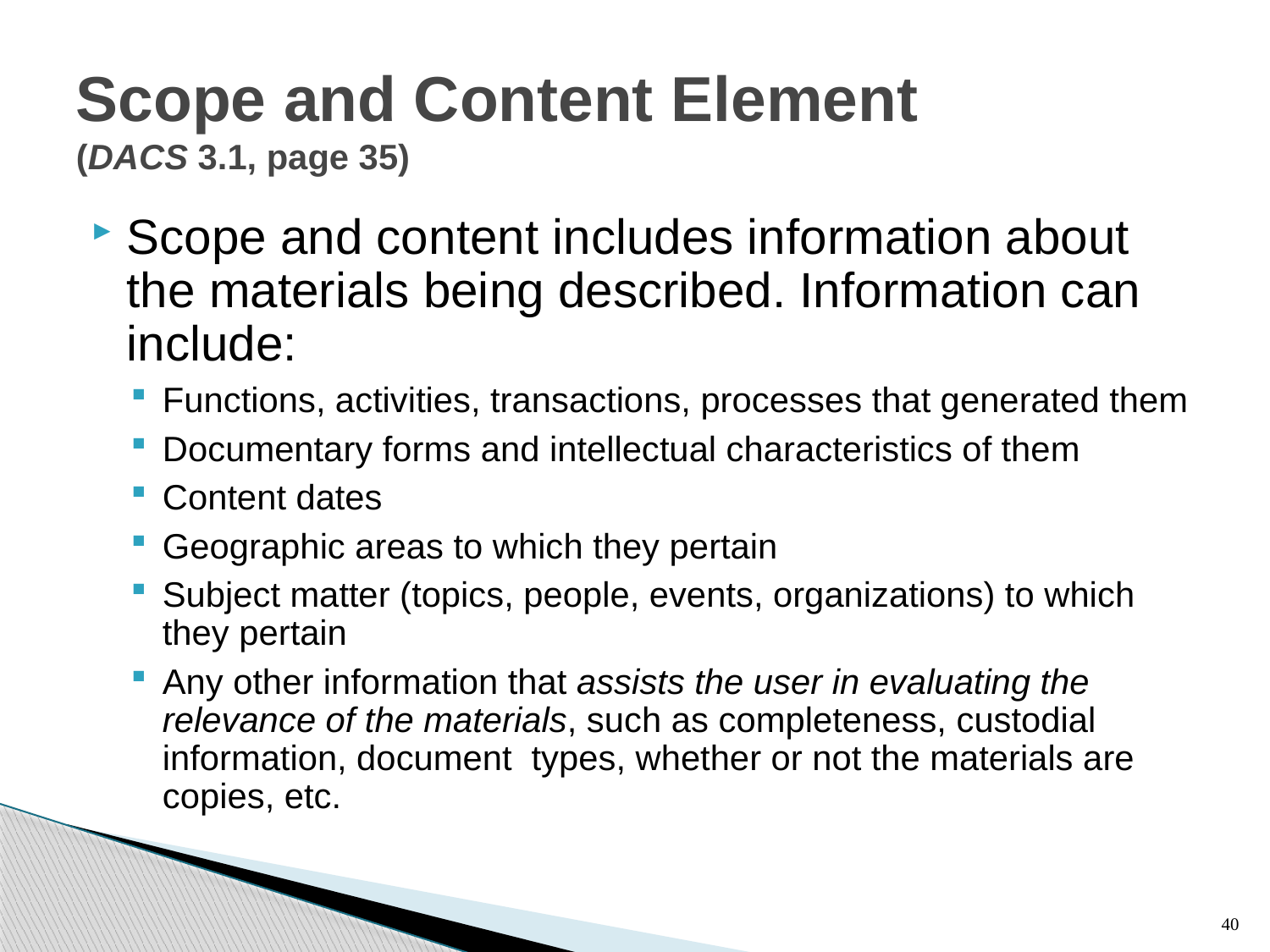

# Scope and Content Element (DACS 3.1, page 35)
Scope and content includes information about the materials being described. Information can include:
Functions, activities, transactions, processes that generated them
Documentary forms and intellectual characteristics of them
Content dates
Geographic areas to which they pertain
Subject matter (topics, people, events, organizations) to which they pertain
Any other information that assists the user in evaluating the relevance of the materials, such as completeness, custodial information, document  types, whether or not the materials are copies, etc.
40